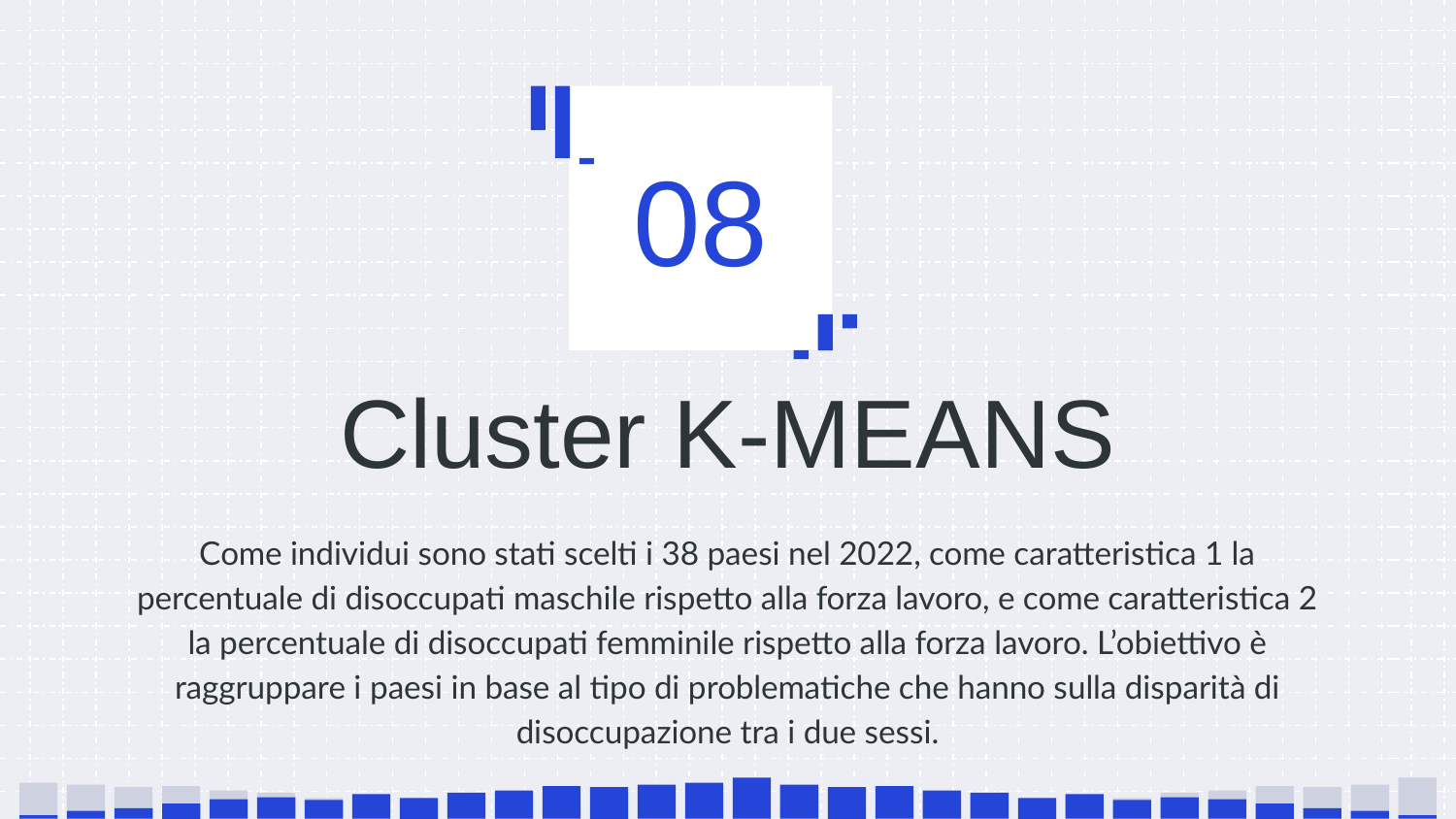

08

# Cluster K-MEANS

Come individui sono stati scelti i 38 paesi nel 2022, come caratteristica 1 la percentuale di disoccupati maschile rispetto alla forza lavoro, e come caratteristica 2 la percentuale di disoccupati femminile rispetto alla forza lavoro. L’obiettivo è raggruppare i paesi in base al tipo di problematiche che hanno sulla disparità di disoccupazione tra i due sessi.